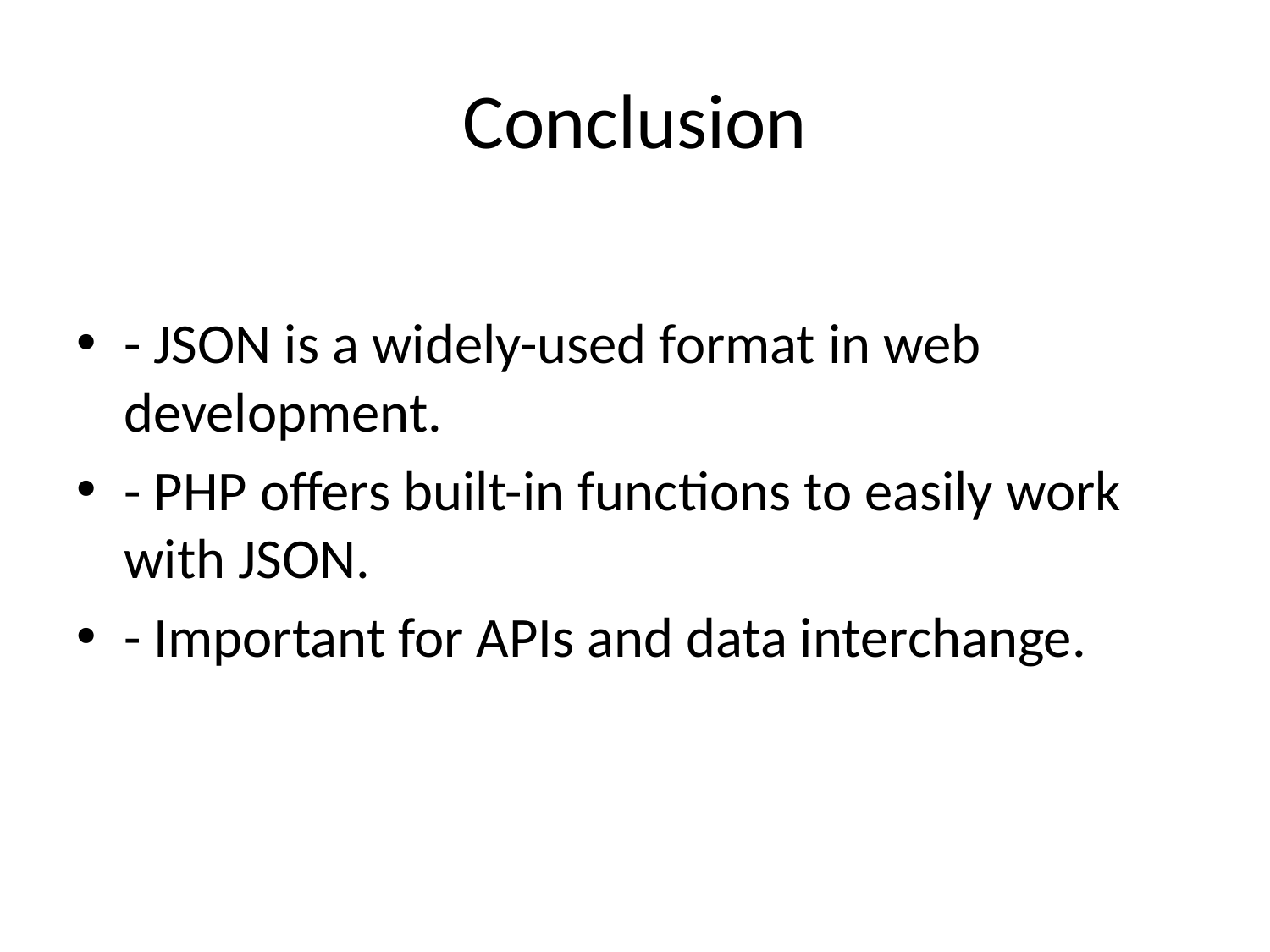

# Conclusion

- JSON is a widely-used format in web development.
- PHP offers built-in functions to easily work with JSON.
- Important for APIs and data interchange.